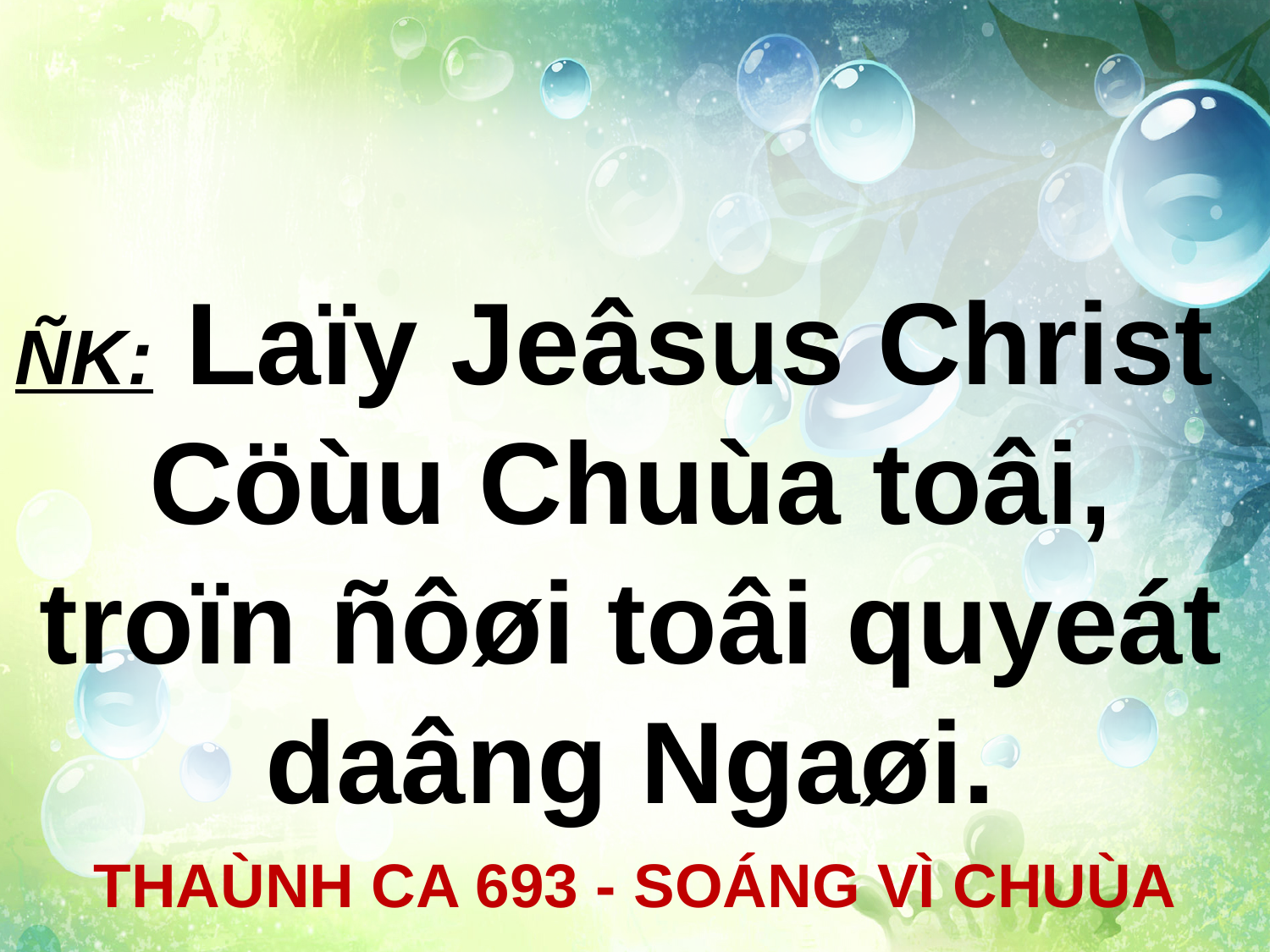

ÑK: Laïy Jeâsus Christ
Cöùu Chuùa toâi, troïn ñôøi toâi quyeát daâng Ngaøi.
THAÙNH CA 693 - SOÁNG VÌ CHUÙA